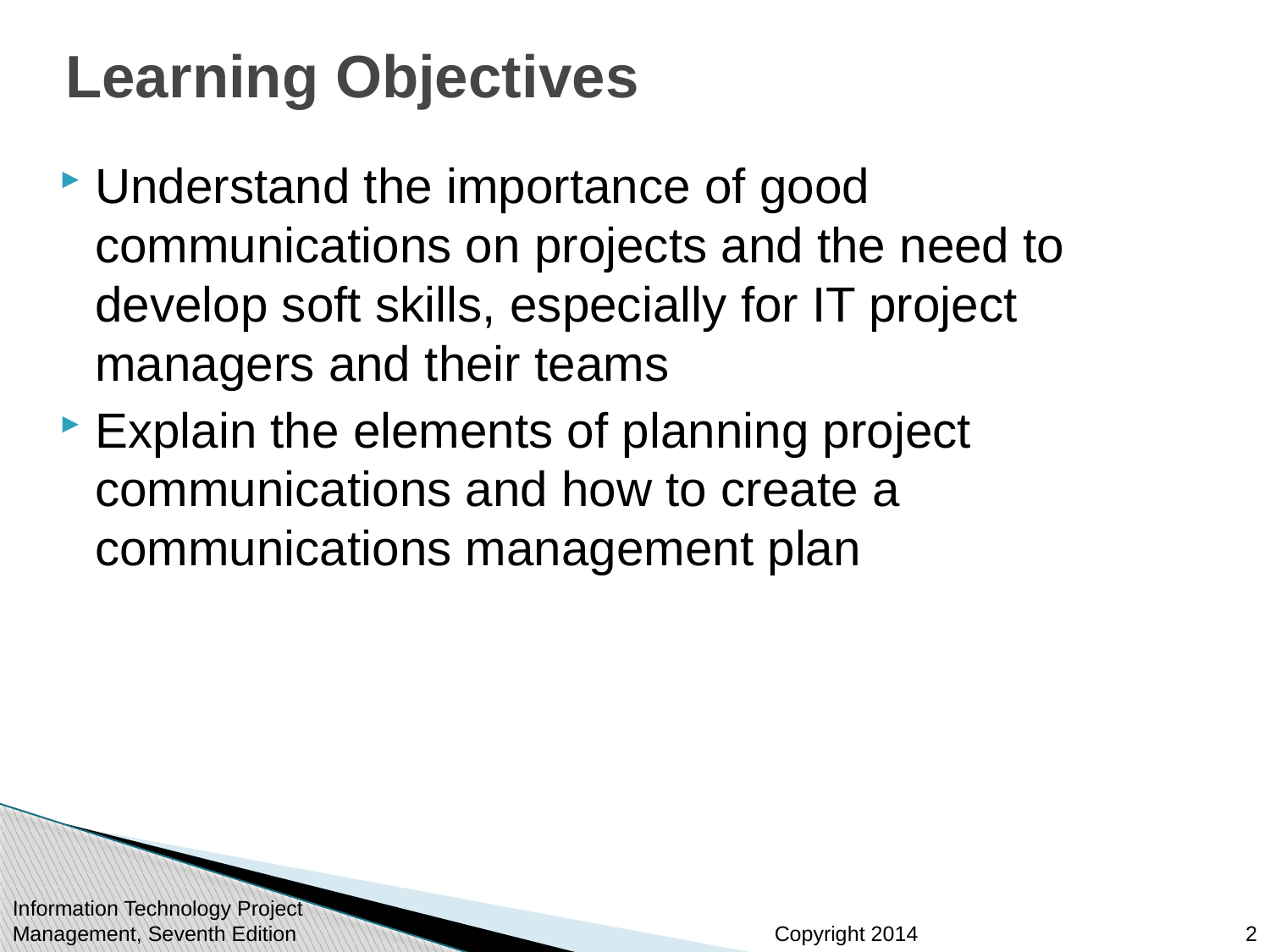

# Learning Objectives
Understand the importance of good communications on projects and the need to develop soft skills, especially for IT project managers and their teams
Explain the elements of planning project communications and how to create a communications management plan
Information Technology Project Management, Seventh Edition
2